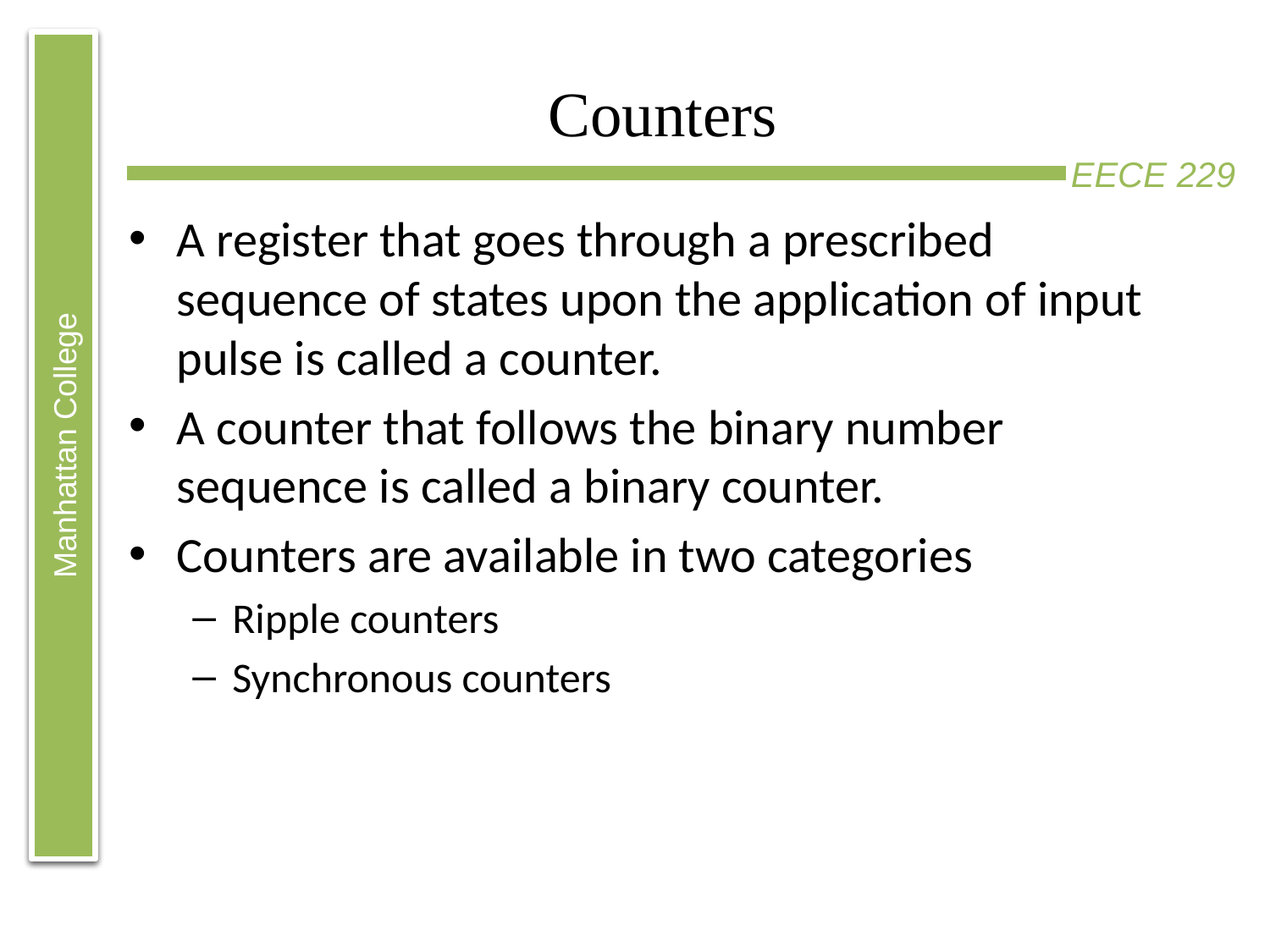

# Counters
A register that goes through a prescribed sequence of states upon the application of input pulse is called a counter.
A counter that follows the binary number sequence is called a binary counter.
Counters are available in two categories
Ripple counters
Synchronous counters